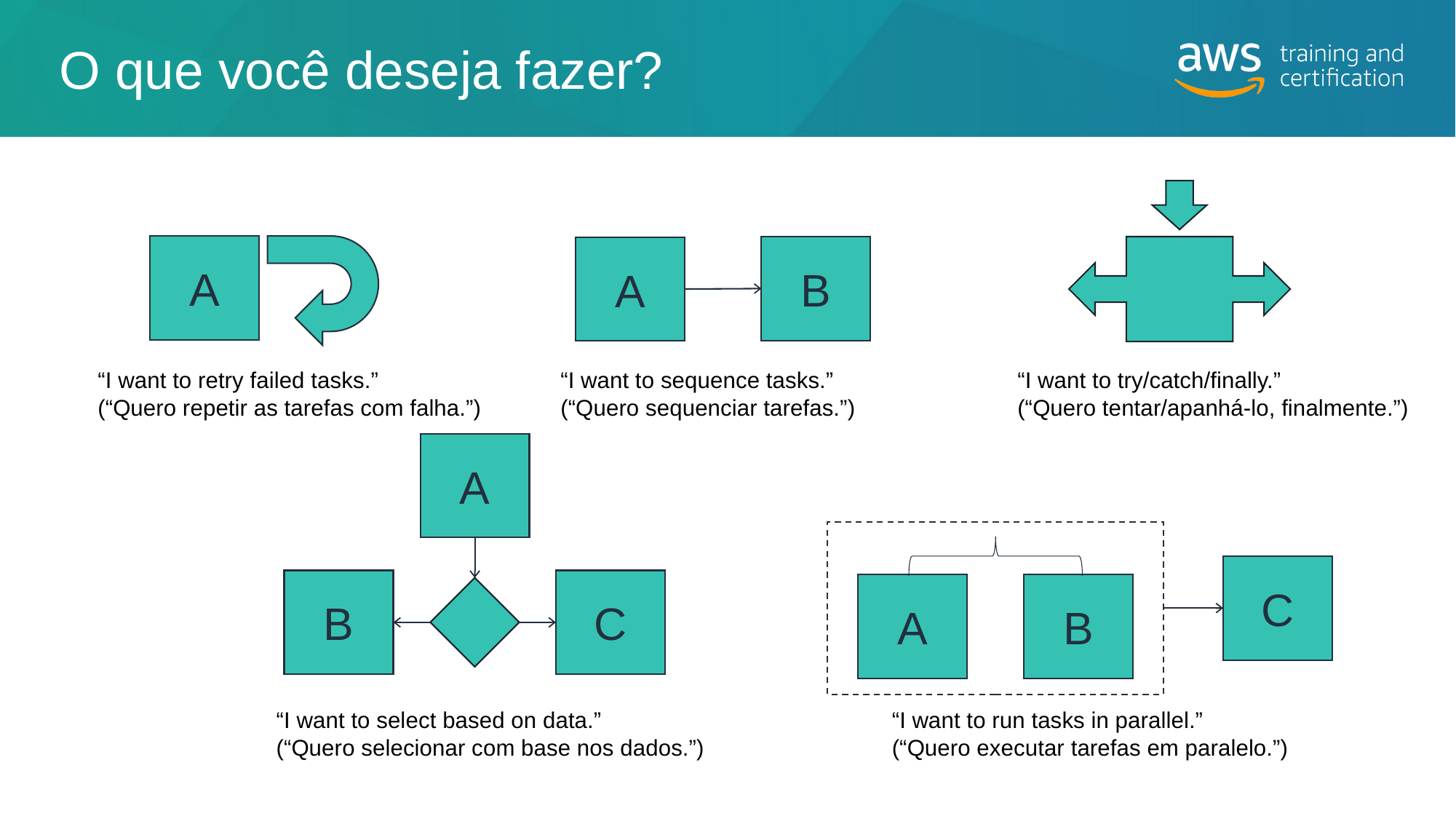

# O que você deseja fazer?

“I want to try/catch/finally.”
(“Quero tentar/apanhá-lo, finalmente.”)

A
“I want to retry failed tasks.”
(“Quero repetir as tarefas com falha.”)
B
A
“I want to sequence tasks.”
(“Quero sequenciar tarefas.”)
A
B
C

“I want to select based on data.”
(“Quero selecionar com base nos dados.”)

A
B
C
“I want to run tasks in parallel.”
(“Quero executar tarefas em paralelo.”)